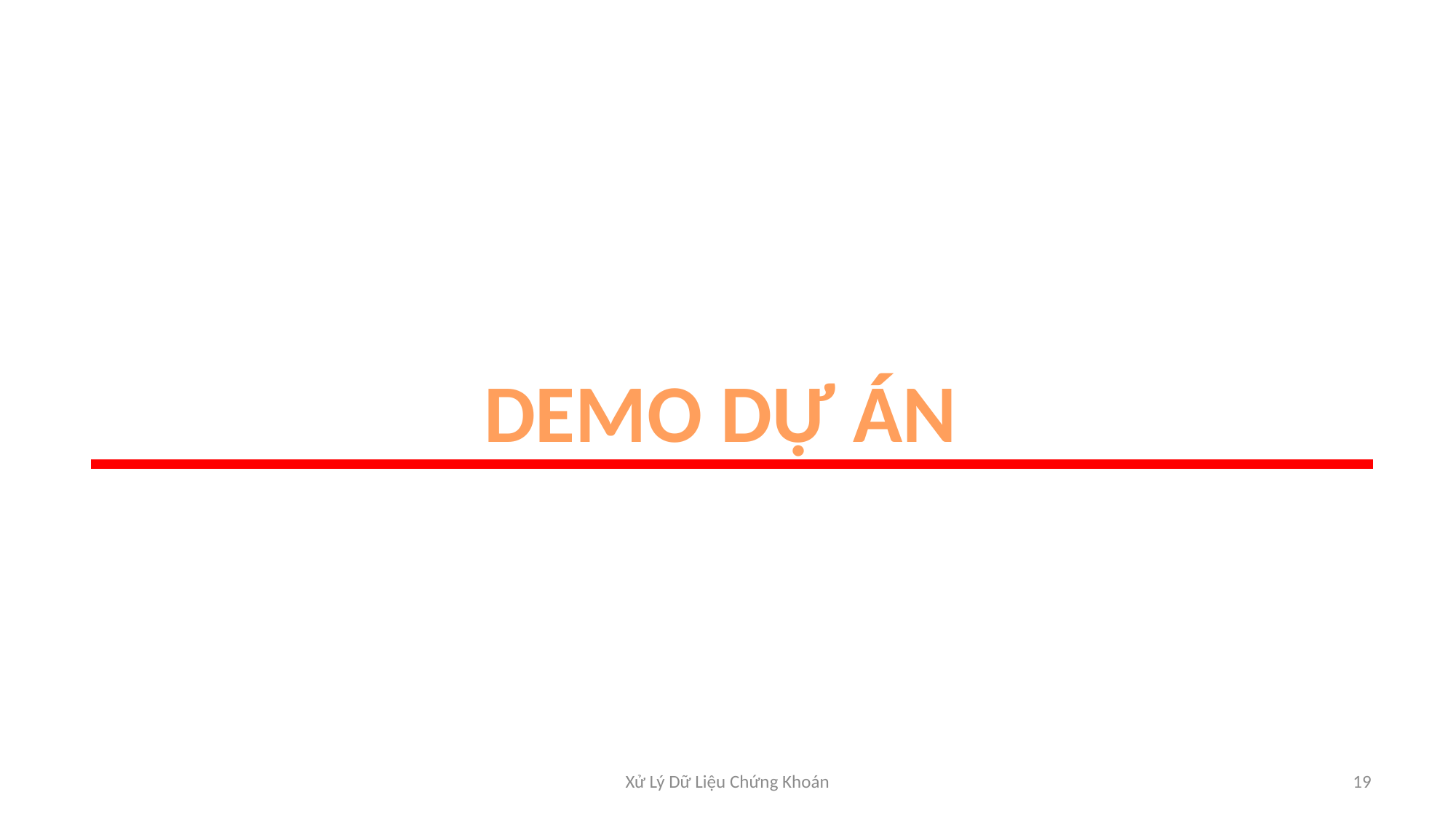

Demo dự án
Xử Lý Dữ Liệu Chứng Khoán
19